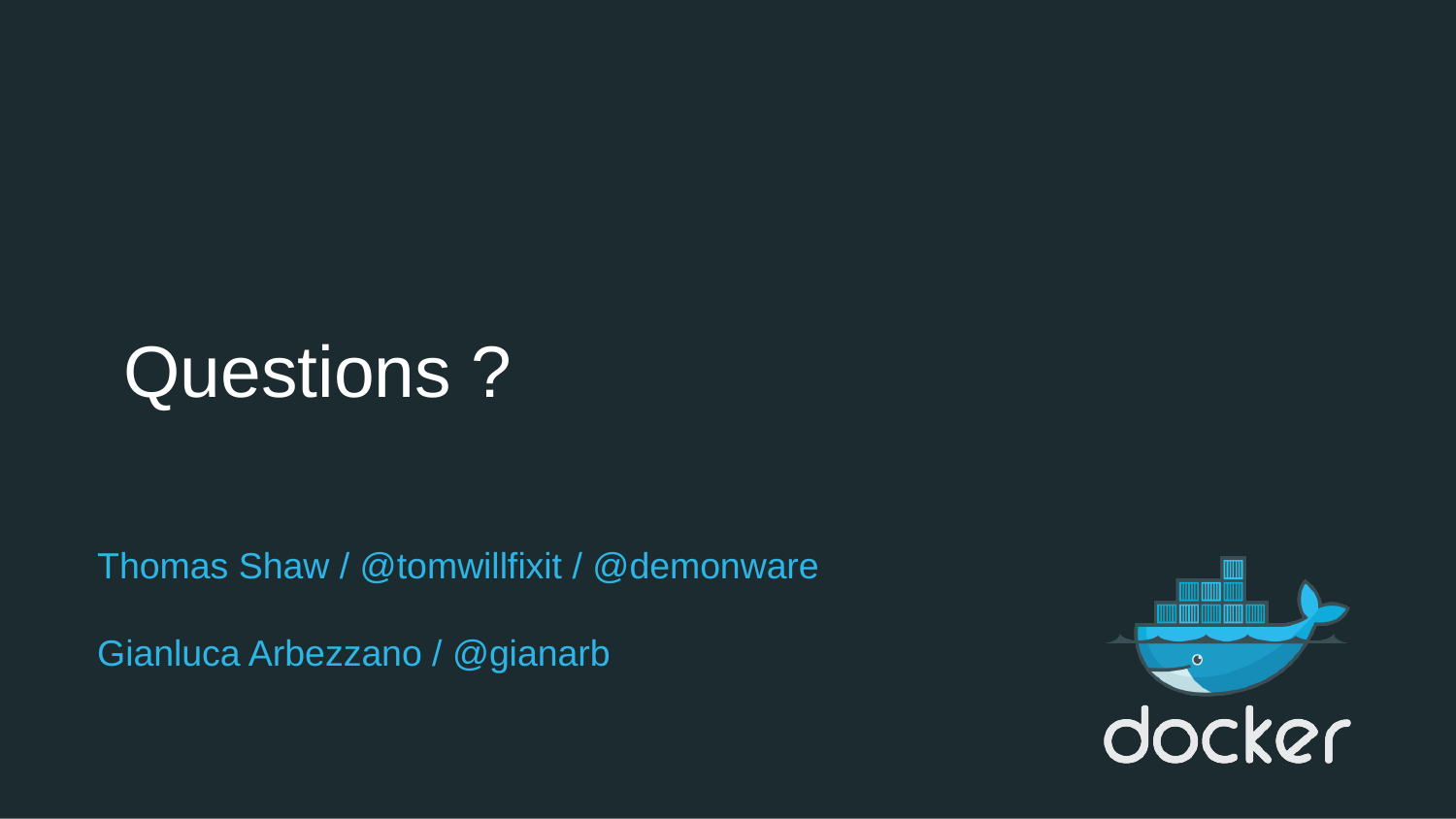

# Questions ?

Thomas Shaw / @tomwillfixit / @demonware

Gianluca Arbezzano / @gianarb